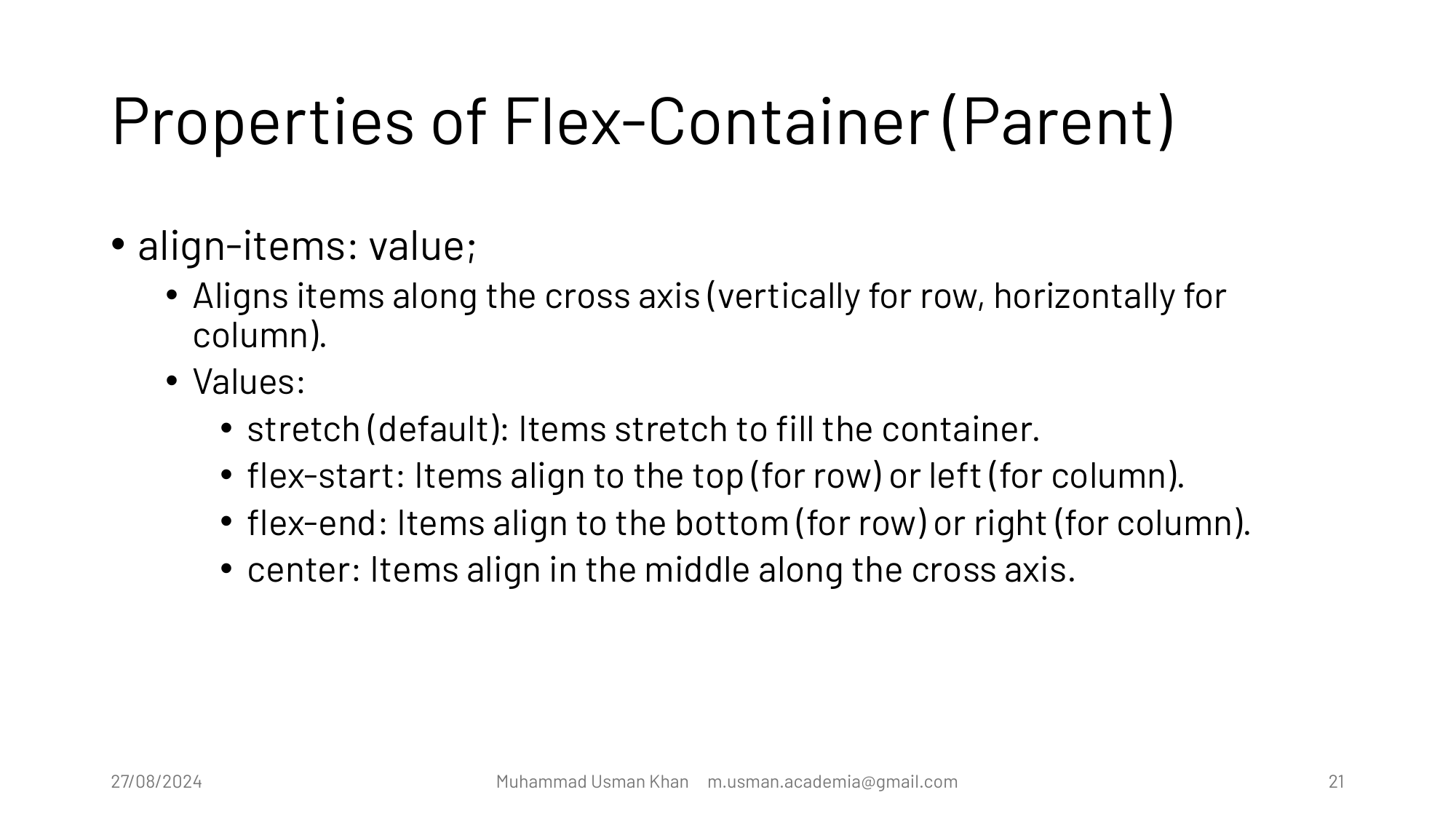

# Properties of Flex-Container (Parent)
align-items: value;
Aligns items along the cross axis (vertically for row, horizontally for column).
Values:
stretch (default): Items stretch to fill the container.
flex-start: Items align to the top (for row) or left (for column).
flex-end: Items align to the bottom (for row) or right (for column).
center: Items align in the middle along the cross axis.
27/08/2024
Muhammad Usman Khan     m.usman.academia@gmail.com
21